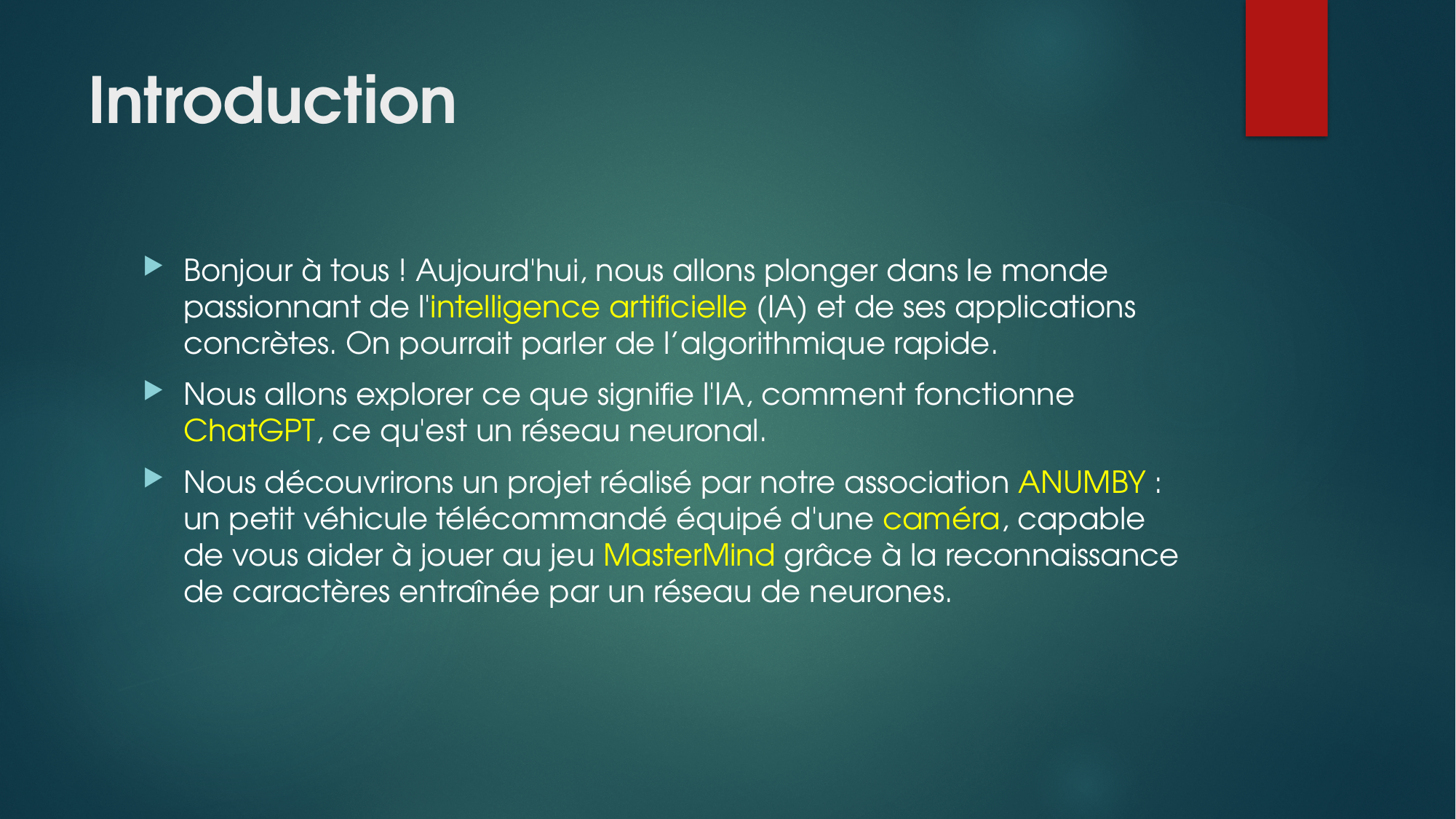

# Introduction
Bonjour à tous ! Aujourd'hui, nous allons plonger dans le monde passionnant de l'intelligence artificielle (IA) et de ses applications concrètes. On pourrait parler de l’algorithmique rapide.
Nous allons explorer ce que signifie l'IA, comment fonctionne ChatGPT, ce qu'est un réseau neuronal.
Nous découvrirons un projet réalisé par notre association ANUMBY : un petit véhicule télécommandé équipé d'une caméra, capable de vous aider à jouer au jeu MasterMind grâce à la reconnaissance de caractères entraînée par un réseau de neurones.